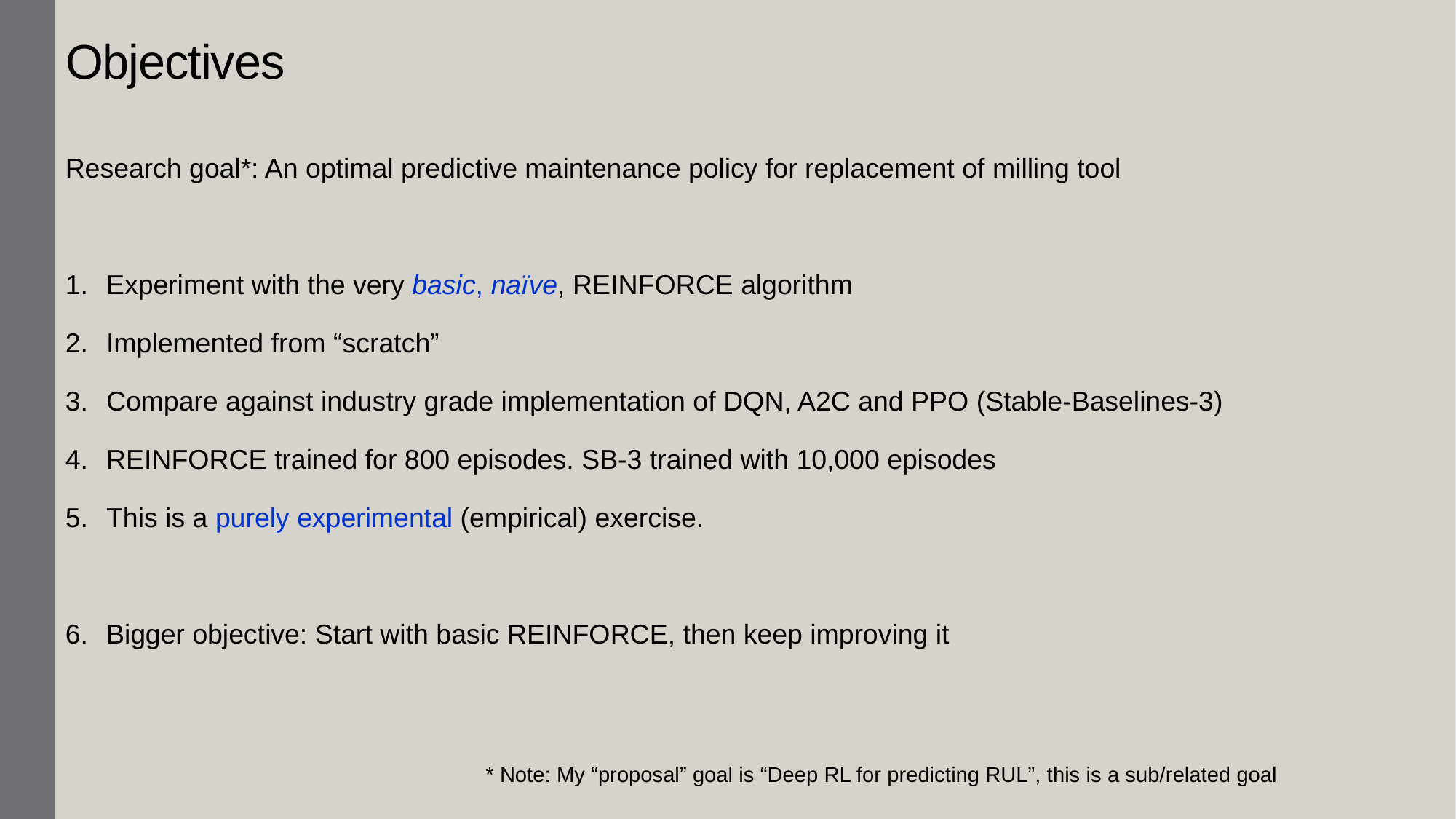

# Objectives
Research goal*: An optimal predictive maintenance policy for replacement of milling tool

Experiment with the very basic, naïve, REINFORCE algorithm
Implemented from “scratch”
Compare against industry grade implementation of DQN, A2C and PPO (Stable-Baselines-3)
REINFORCE trained for 800 episodes. SB-3 trained with 10,000 episodes
This is a purely experimental (empirical) exercise.

Bigger objective: Start with basic REINFORCE, then keep improving it

* Note: My “proposal” goal is “Deep RL for predicting RUL”, this is a sub/related goal